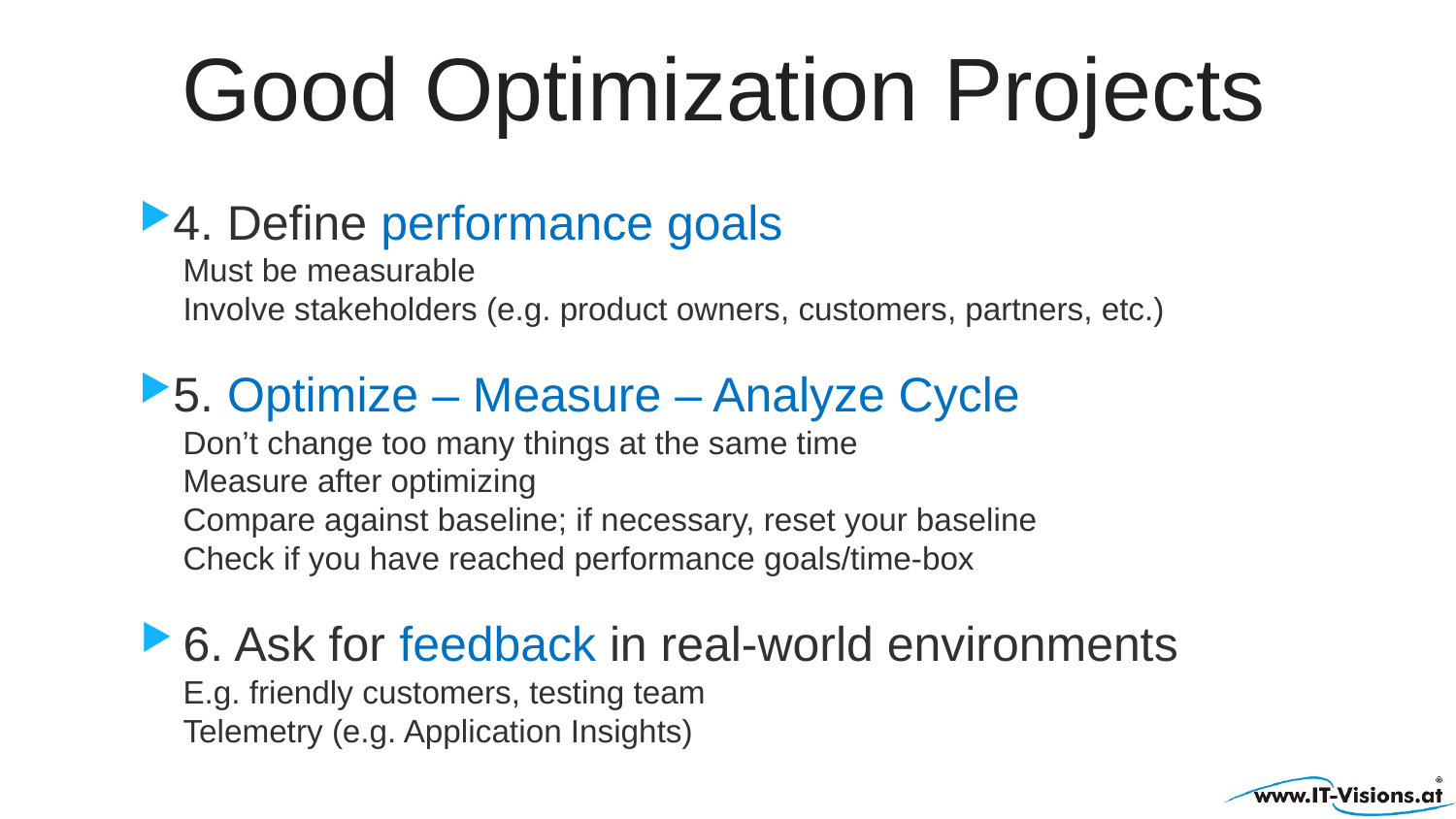

# Good Optimization Projects
4. Define performance goals
Must be measurable
Involve stakeholders (e.g. product owners, customers, partners, etc.)
5. Optimize – Measure – Analyze Cycle
Don’t change too many things at the same time
Measure after optimizing
Compare against baseline; if necessary, reset your baseline
Check if you have reached performance goals/time-box
6. Ask for feedback in real-world environments
E.g. friendly customers, testing team
Telemetry (e.g. Application Insights)